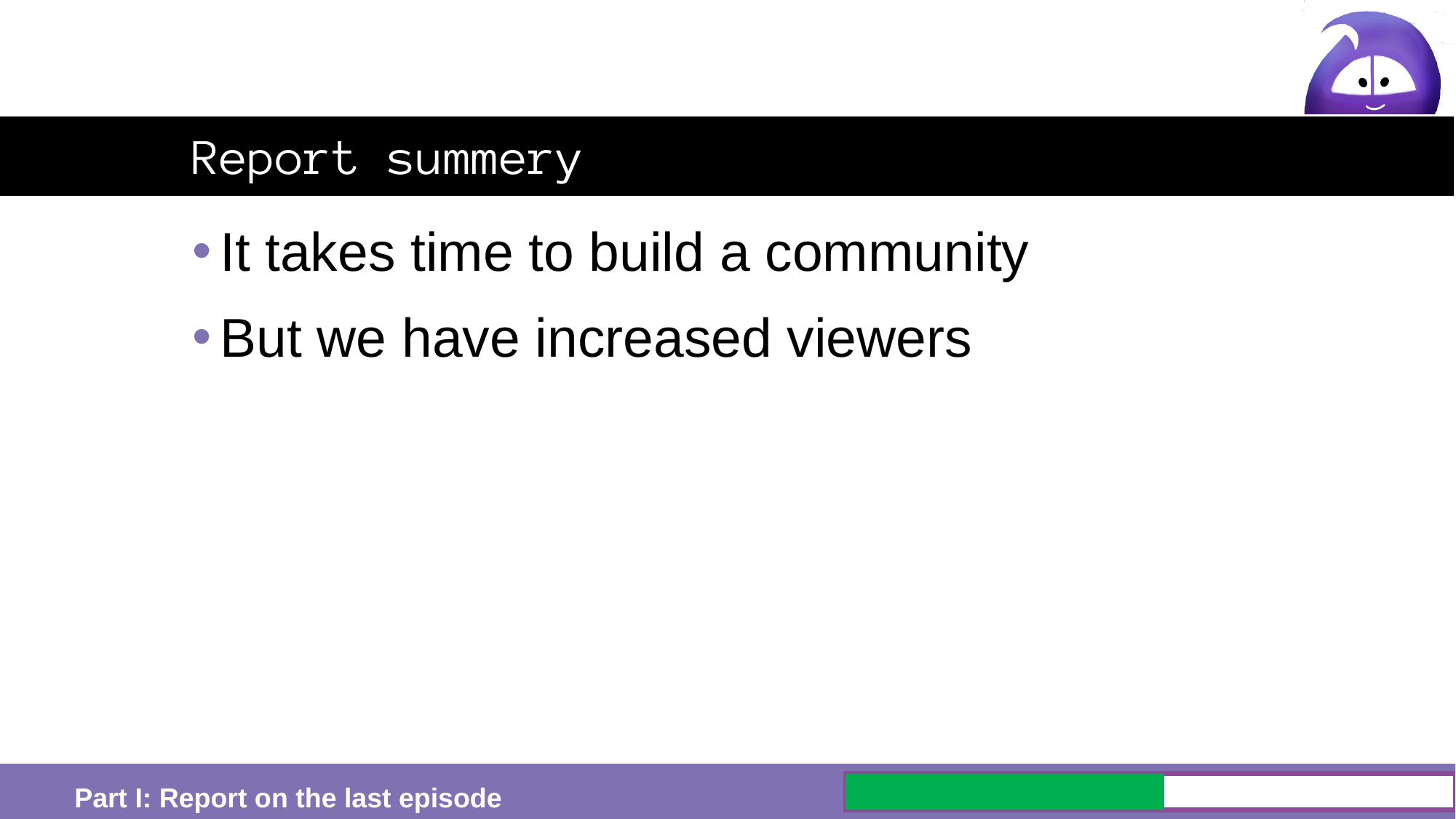

# Report summery
It takes time to build a community
But we have increased viewers

Part I: Report on the last episode